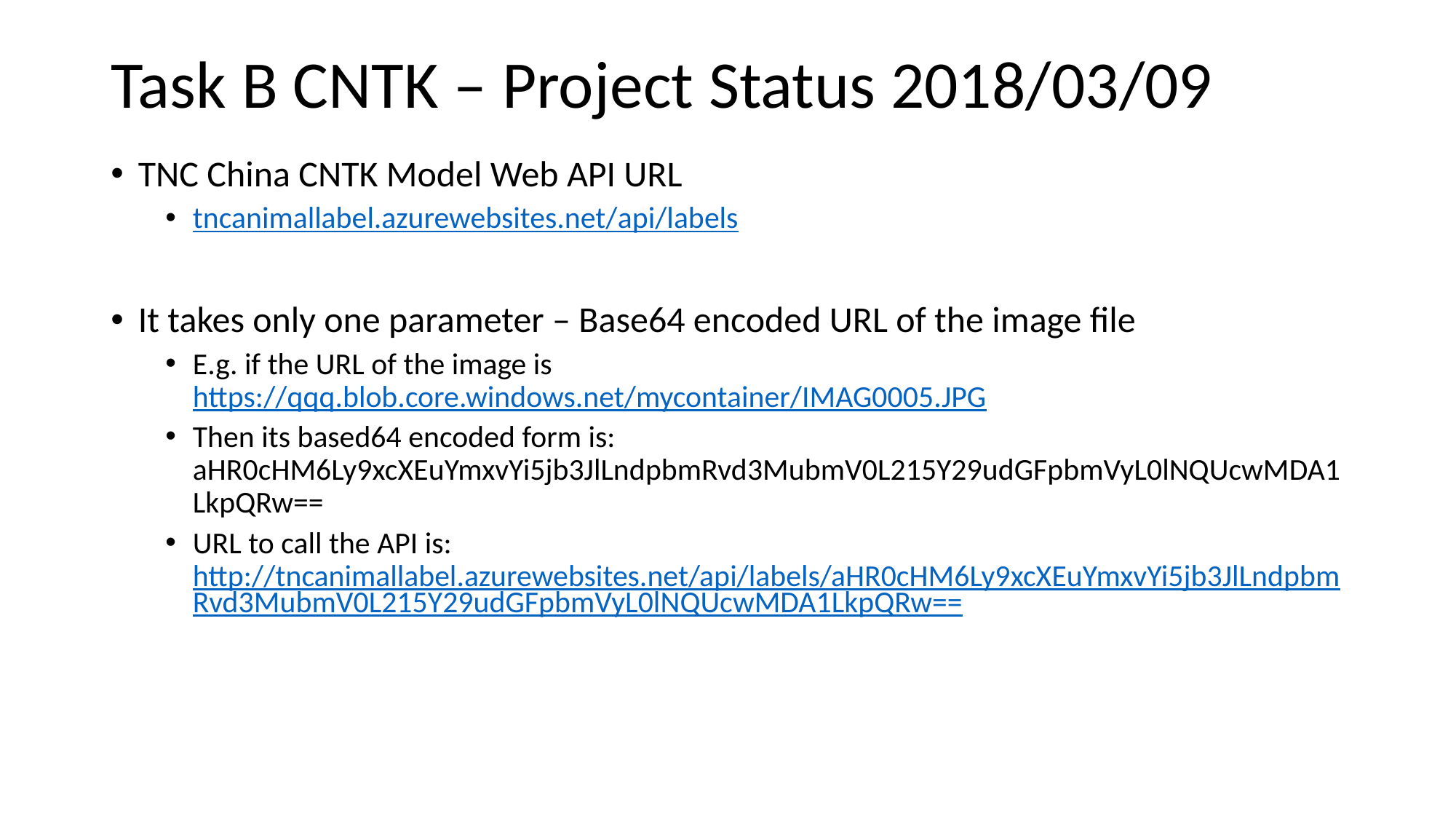

# Task B CNTK – Project Status 2018/03/09
TNC China CNTK Model Web API URL
tncanimallabel.azurewebsites.net/api/labels

It takes only one parameter – Base64 encoded URL of the image file
E.g. if the URL of the image is https://qqq.blob.core.windows.net/mycontainer/IMAG0005.JPG
Then its based64 encoded form is: aHR0cHM6Ly9xcXEuYmxvYi5jb3JlLndpbmRvd3MubmV0L215Y29udGFpbmVyL0lNQUcwMDA1LkpQRw==
URL to call the API is: http://tncanimallabel.azurewebsites.net/api/labels/aHR0cHM6Ly9xcXEuYmxvYi5jb3JlLndpbmRvd3MubmV0L215Y29udGFpbmVyL0lNQUcwMDA1LkpQRw==